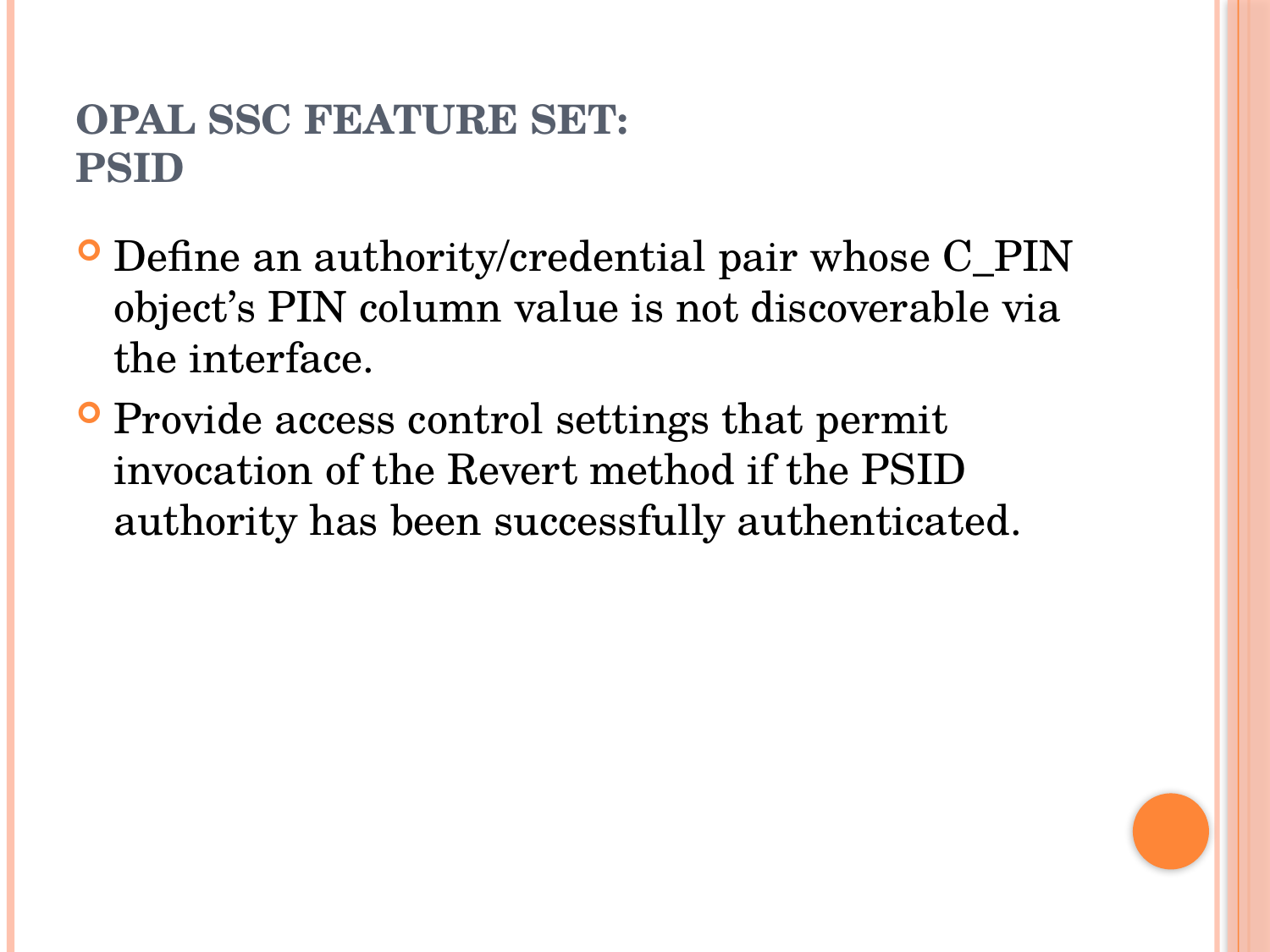

# Opal SSC Feature Set: PSID
Define an authority/credential pair whose C_PIN object’s PIN column value is not discoverable via the interface.
Provide access control settings that permit invocation of the Revert method if the PSID authority has been successfully authenticated.